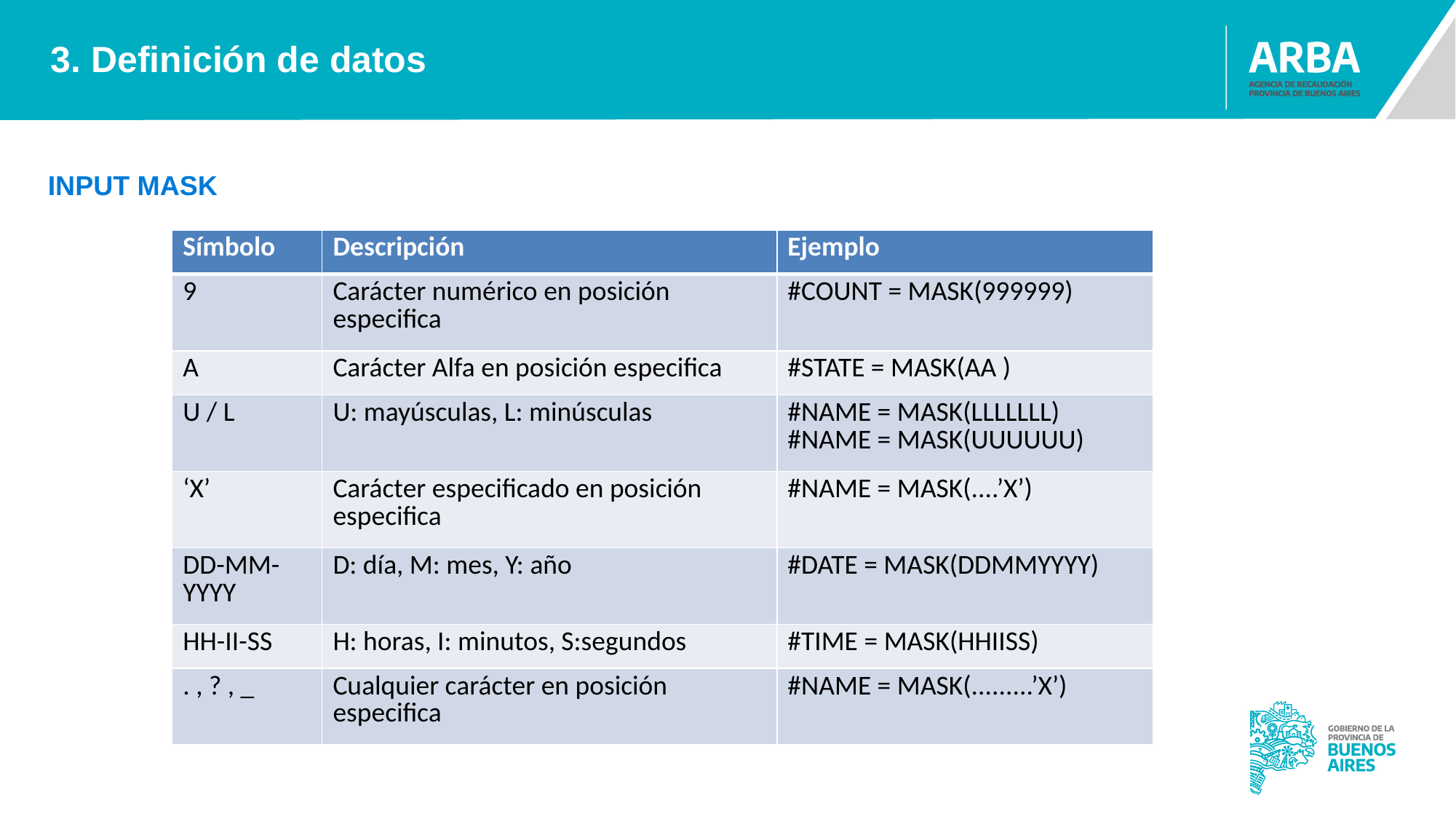

3. Definición de datos
INPUT MASK
| Símbolo | Descripción | Ejemplo |
| --- | --- | --- |
| 9 | Carácter numérico en posición especifica | #COUNT = MASK(999999) |
| A | Carácter Alfa en posición especifica | #STATE = MASK(AA ) |
| U / L | U: mayúsculas, L: minúsculas | #NAME = MASK(LLLLLLL) #NAME = MASK(UUUUUU) |
| ‘X’ | Carácter especificado en posición especifica | #NAME = MASK(....’X’) |
| DD-MM-YYYY | D: día, M: mes, Y: año | #DATE = MASK(DDMMYYYY) |
| HH-II-SS | H: horas, I: minutos, S:segundos | #TIME = MASK(HHIISS) |
| . , ? , \_ | Cualquier carácter en posición especifica | #NAME = MASK(.........’X’) |